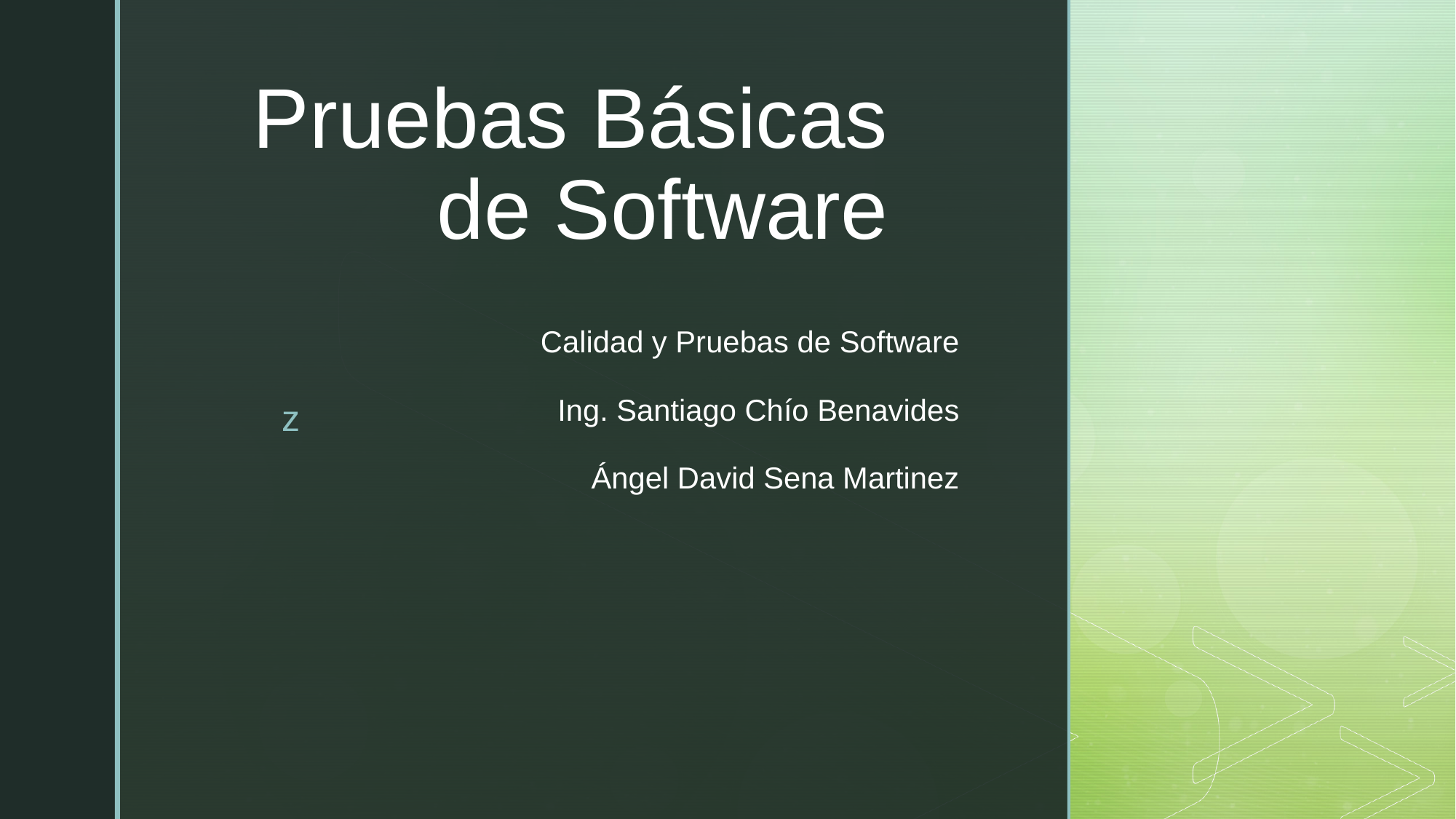

# Pruebas Básicas de Software
Calidad y Pruebas de Software
Ing. Santiago Chío Benavides
Ángel David Sena Martinez